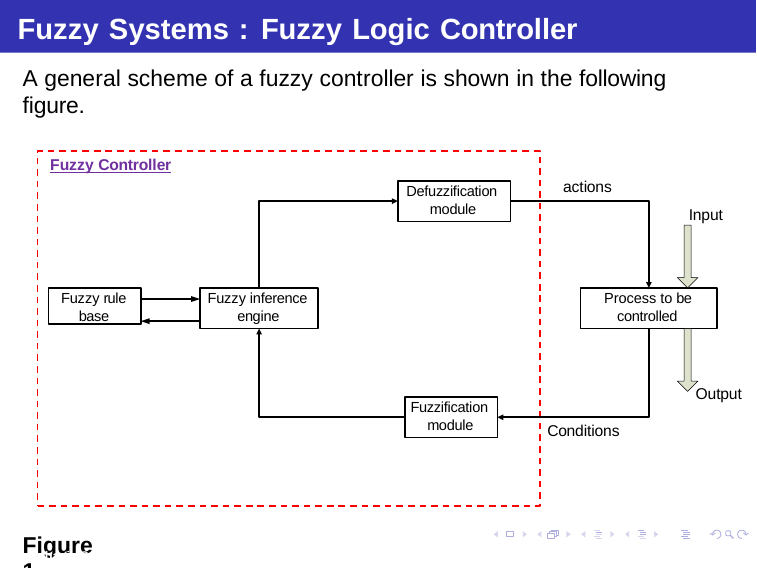

# Fuzzy Systems : Fuzzy Logic Controller
A general scheme of a fuzzy controller is shown in the following figure.

Fuzzy Controller
actions
Defuzzification module

Input
Fuzzy inference engine
Process to be controlled
Fuzzy rule base

Output
Fuzzification module

Conditions
Figure 1
Debasis Samanta (IIT Kharagpur)
Soft Computing Applications
23.01.2016
4 / 34